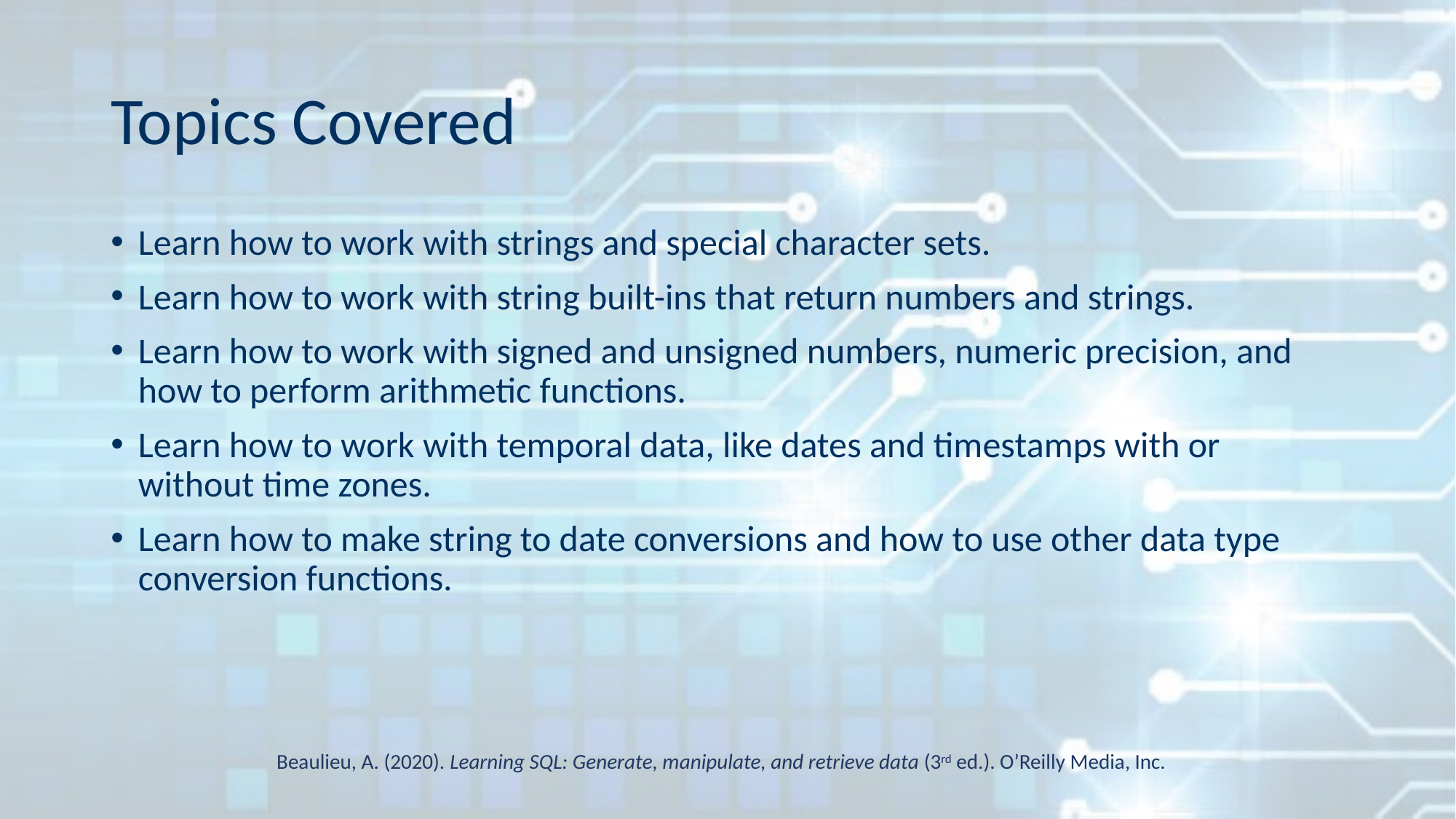

# Topics Covered
Learn how to work with strings and special character sets.
Learn how to work with string built-ins that return numbers and strings.
Learn how to work with signed and unsigned numbers, numeric precision, and how to perform arithmetic functions.
Learn how to work with temporal data, like dates and timestamps with or without time zones.
Learn how to make string to date conversions and how to use other data type conversion functions.